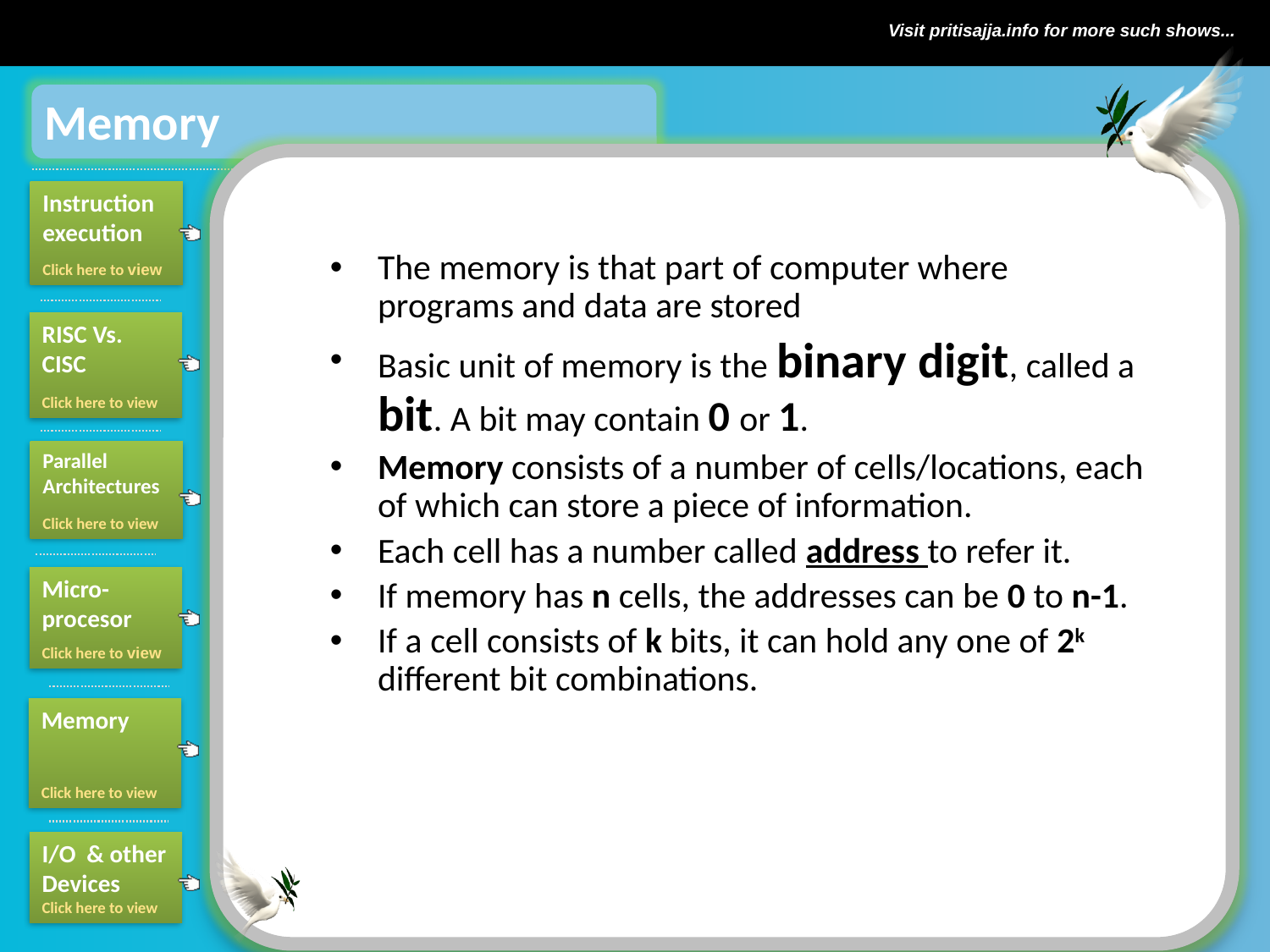

Memory
The memory is that part of computer where programs and data are stored
Basic unit of memory is the binary digit, called a bit. A bit may contain 0 or 1.
Memory consists of a number of cells/locations, each of which can store a piece of information.
Each cell has a number called address to refer it.
If memory has n cells, the addresses can be 0 to n-1.
If a cell consists of k bits, it can hold any one of 2k different bit combinations.